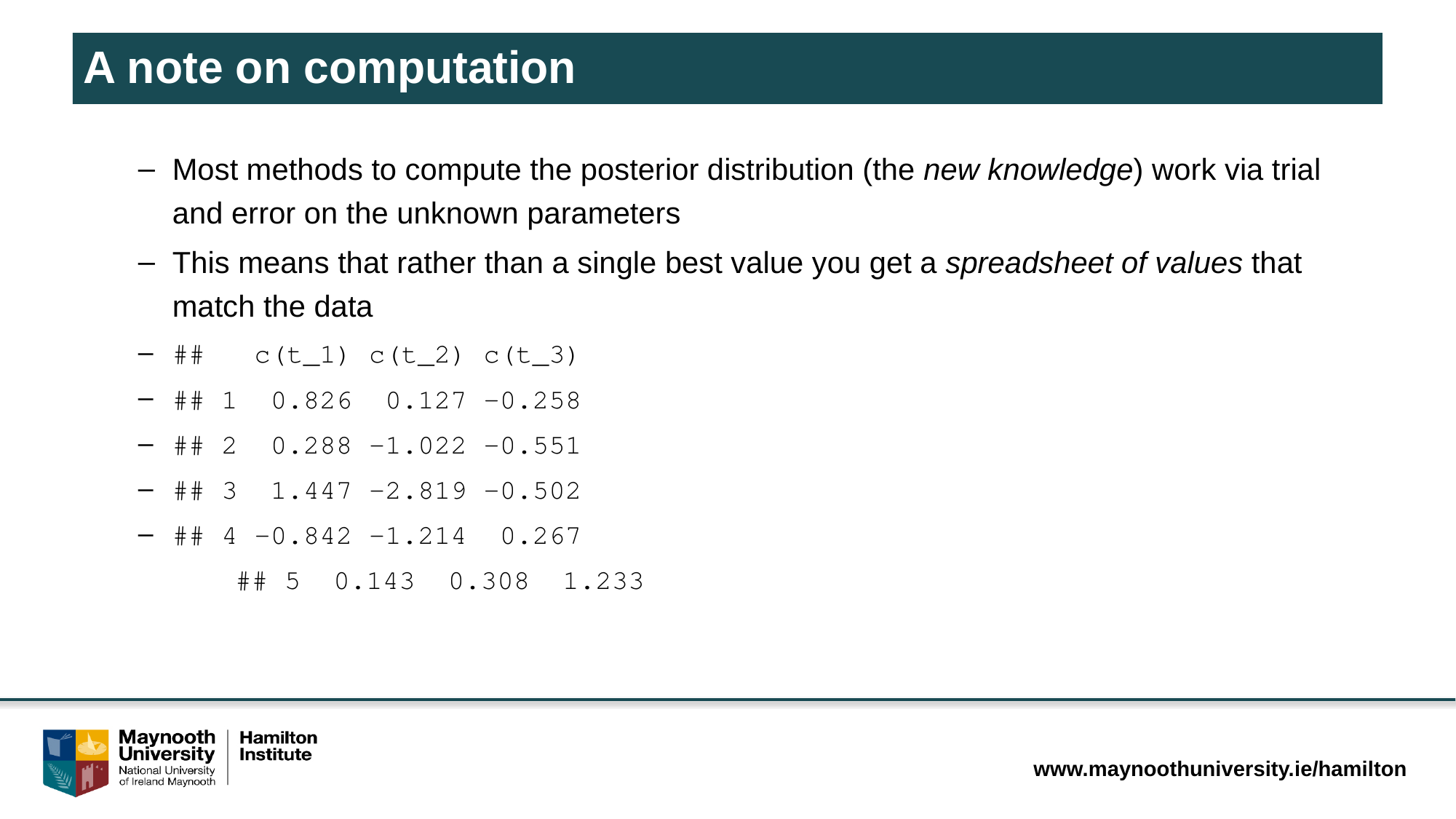

# A note on computation
Most methods to compute the posterior distribution (the new knowledge) work via trial and error on the unknown parameters
This means that rather than a single best value you get a spreadsheet of values that match the data
##   c(t_1) c(t_2) c(t_3)
## 1  0.826  0.127 -0.258
## 2  0.288 -1.022 -0.551
## 3  1.447 -2.819 -0.502
## 4 -0.842 -1.214  0.267
## 5  0.143  0.308  1.233